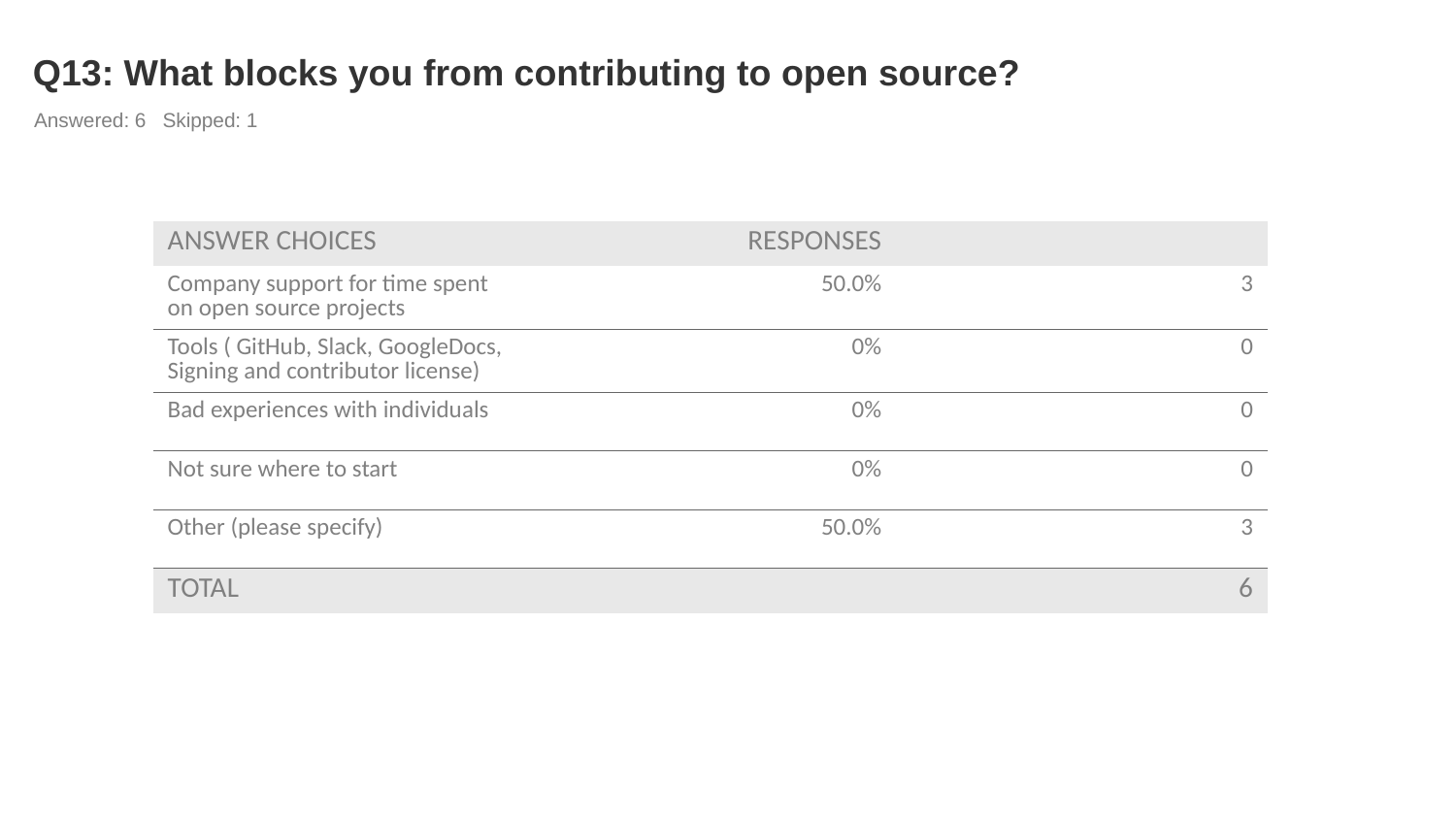

# Q13: What blocks you from contributing to open source?
Answered: 6   Skipped: 1
| ANSWER CHOICES | RESPONSES |  |
| --- | --- | --- |
| Company support for time spent on open source projects | 50.0% | 3 |
| Tools ( GitHub, Slack, GoogleDocs, Signing and contributor license) | 0% | 0 |
| Bad experiences with individuals | 0% | 0 |
| Not sure where to start | 0% | 0 |
| Other (please specify) | 50.0% | 3 |
| TOTAL |  | 6 |